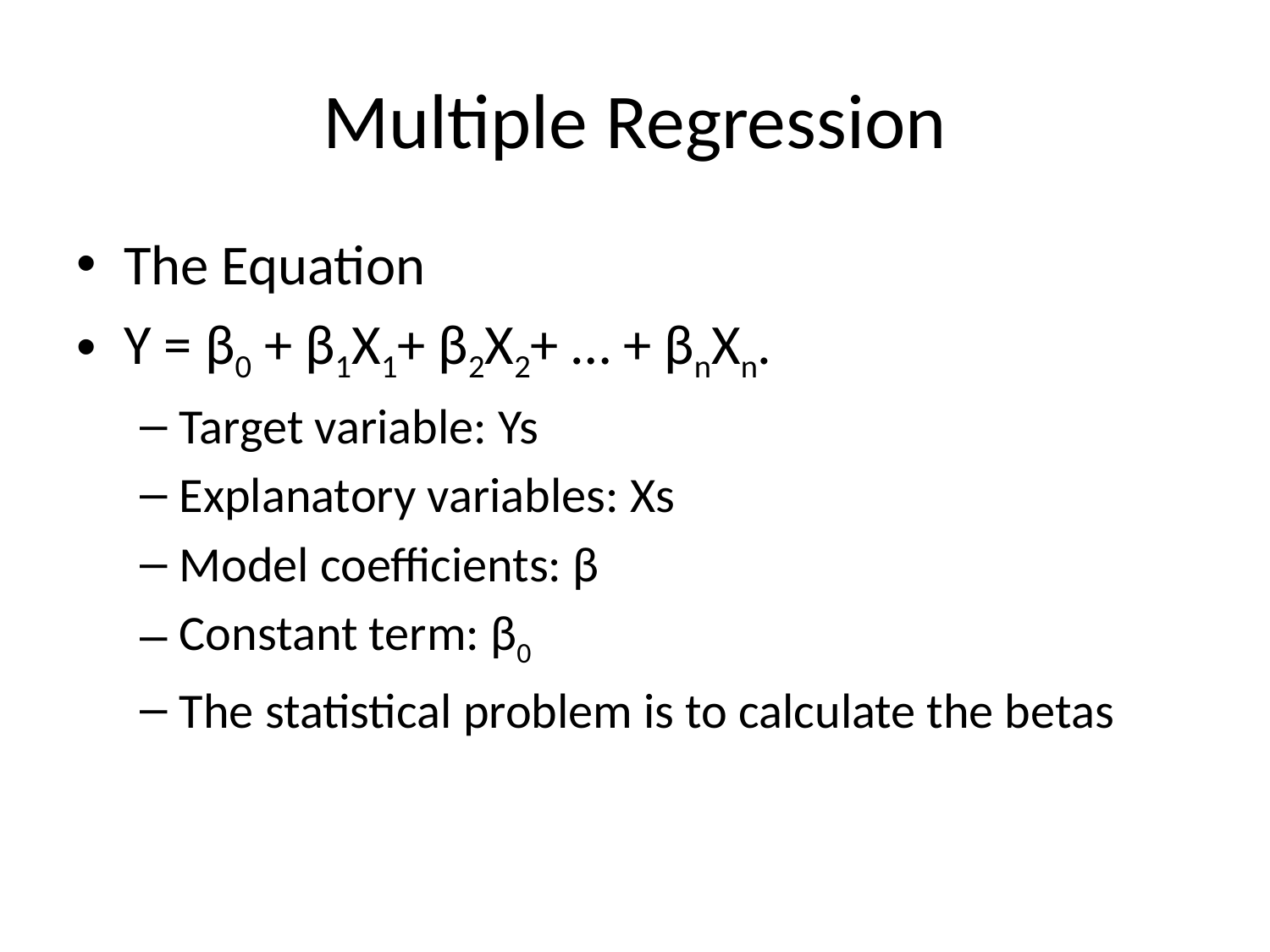

# Multiple Regression
The Equation
Y = β0 + β1X1+ β2X2+ … + βnXn.
Target variable: Ys
Explanatory variables: Xs
Model coefficients: β
Constant term: β0
The statistical problem is to calculate the betas